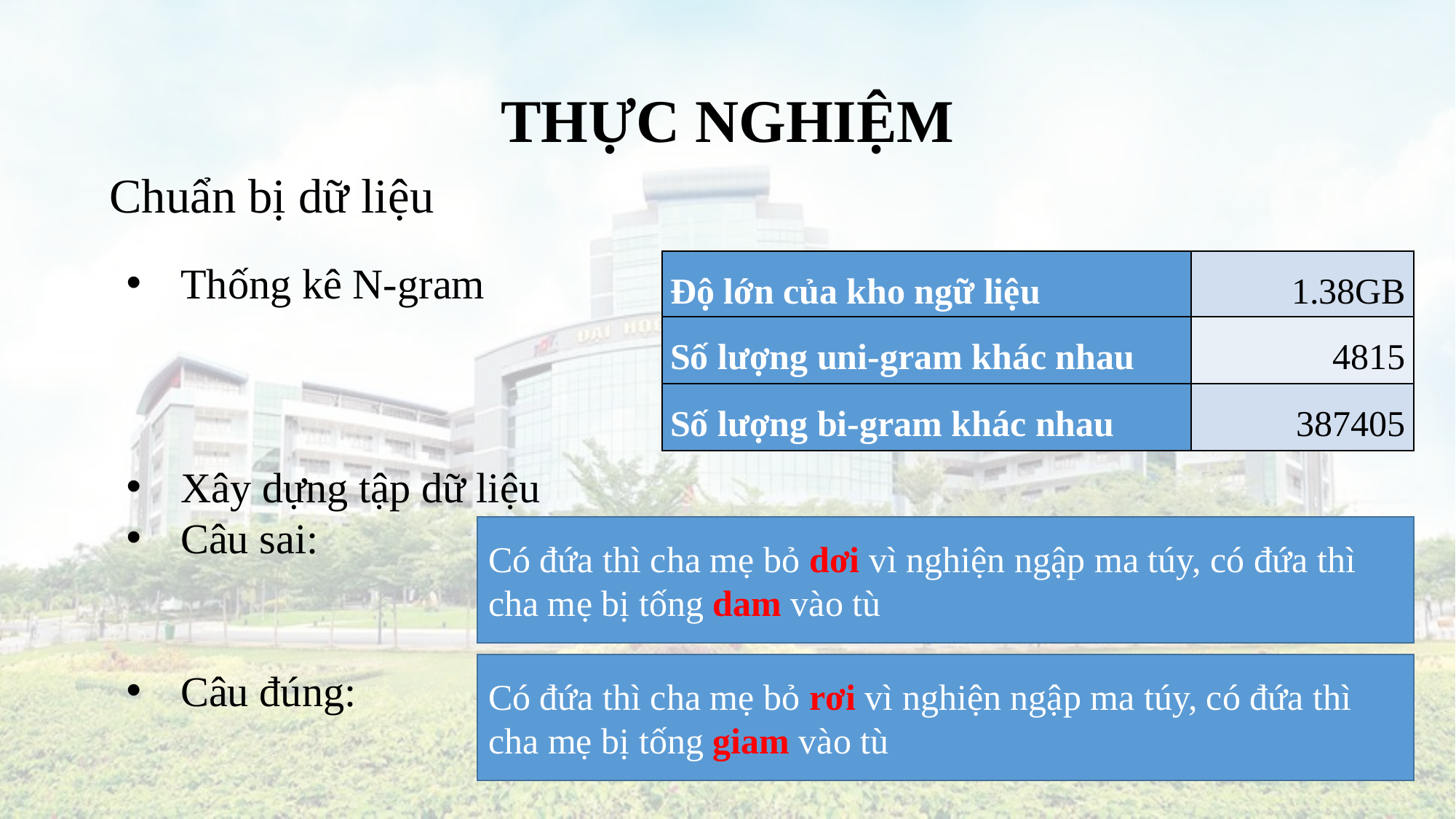

# THỰC NGHIỆM
Chuẩn bị dữ liệu
Thống kê N-gram

Xây dựng tập dữ liệu
Câu sai:

Câu đúng:
| Độ lớn của kho ngữ liệu | 1.38GB |
| --- | --- |
| Số lượng uni-gram khác nhau | 4815 |
| Số lượng bi-gram khác nhau | 387405 |
Có đứa thì cha mẹ bỏ dơi vì nghiện ngập ma túy, có đứa thì cha mẹ bị tống dam vào tù
Có đứa thì cha mẹ bỏ rơi vì nghiện ngập ma túy, có đứa thì cha mẹ bị tống giam vào tù